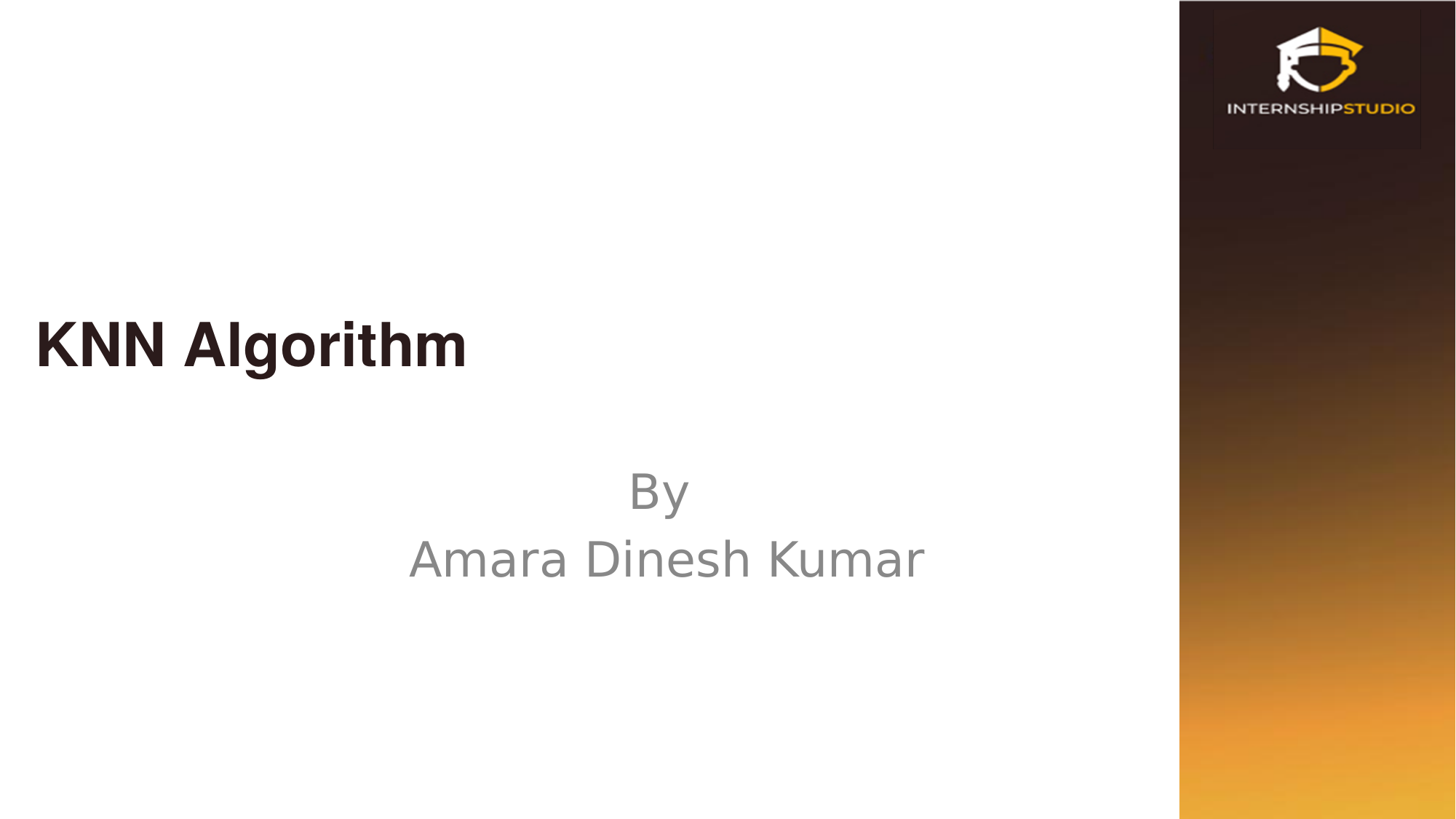

# KNN Algorithm
By
Amara Dinesh Kumar